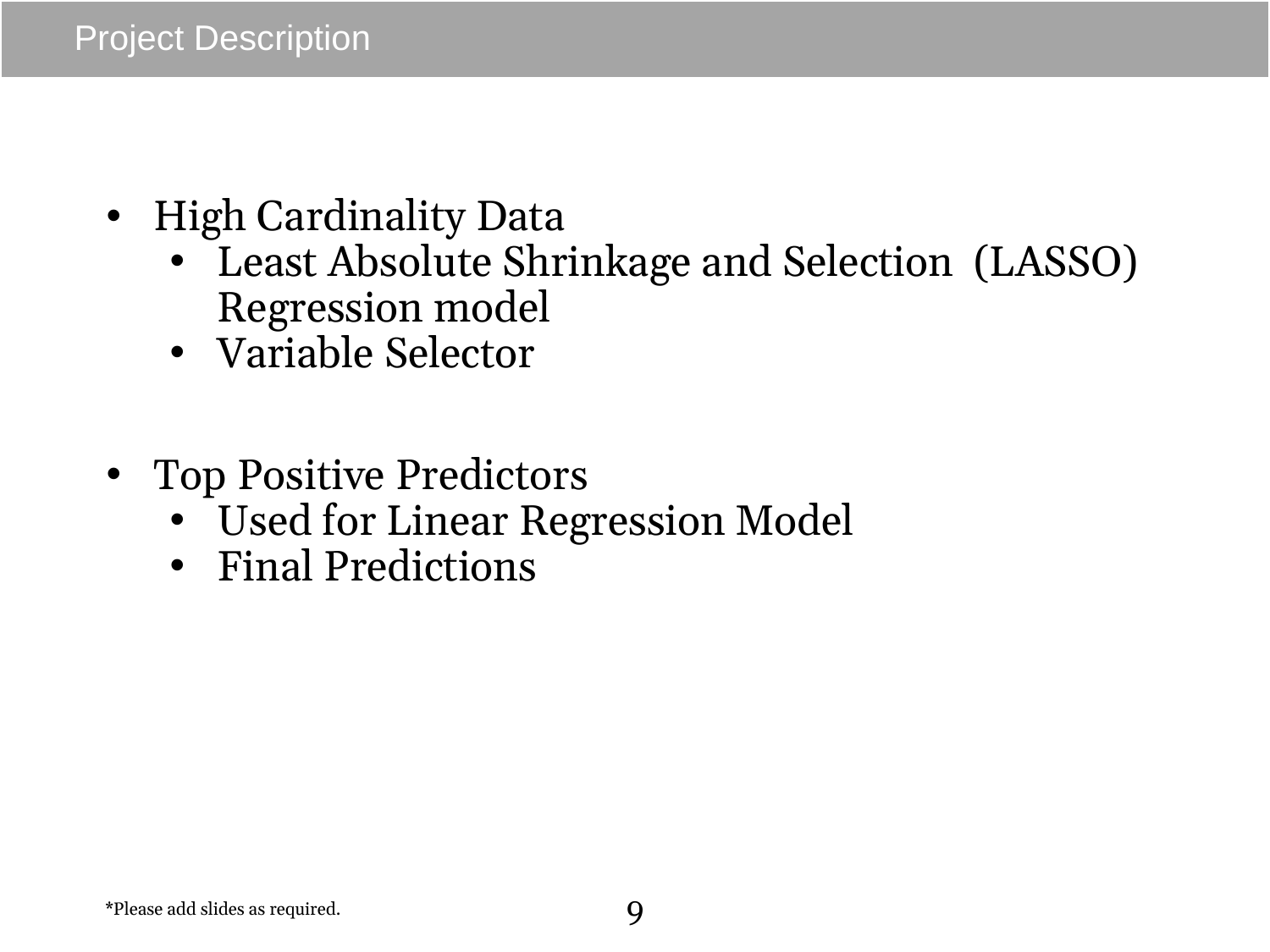

# Project Description
High Cardinality Data
Least Absolute Shrinkage and Selection  (LASSO) Regression model
Variable Selector

Top Positive Predictors
Used for Linear Regression Model
Final Predictions

9
*Please add slides as required.